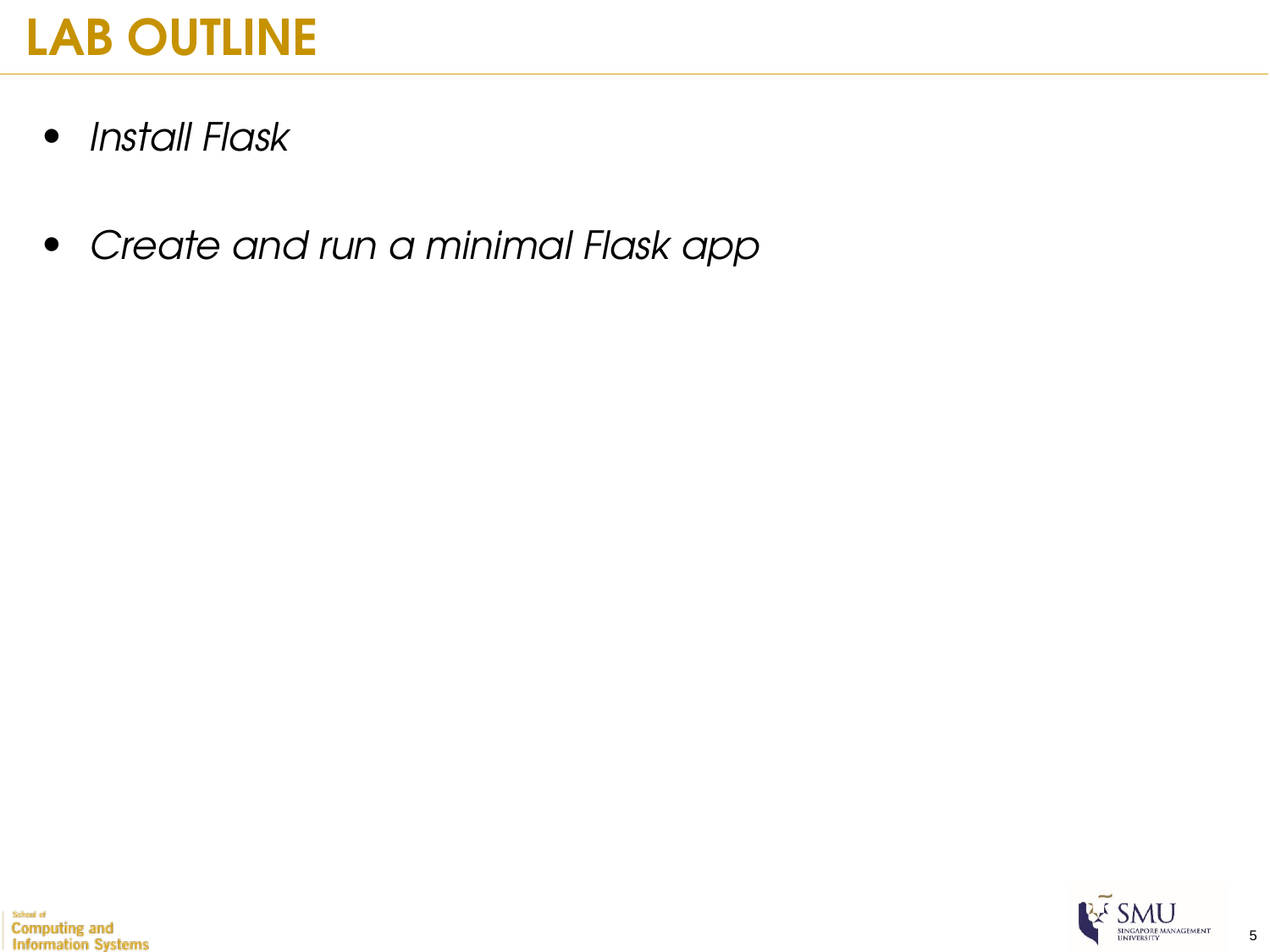

LAB OUTLINE
Install Flask

Create and run a minimal Flask app
5